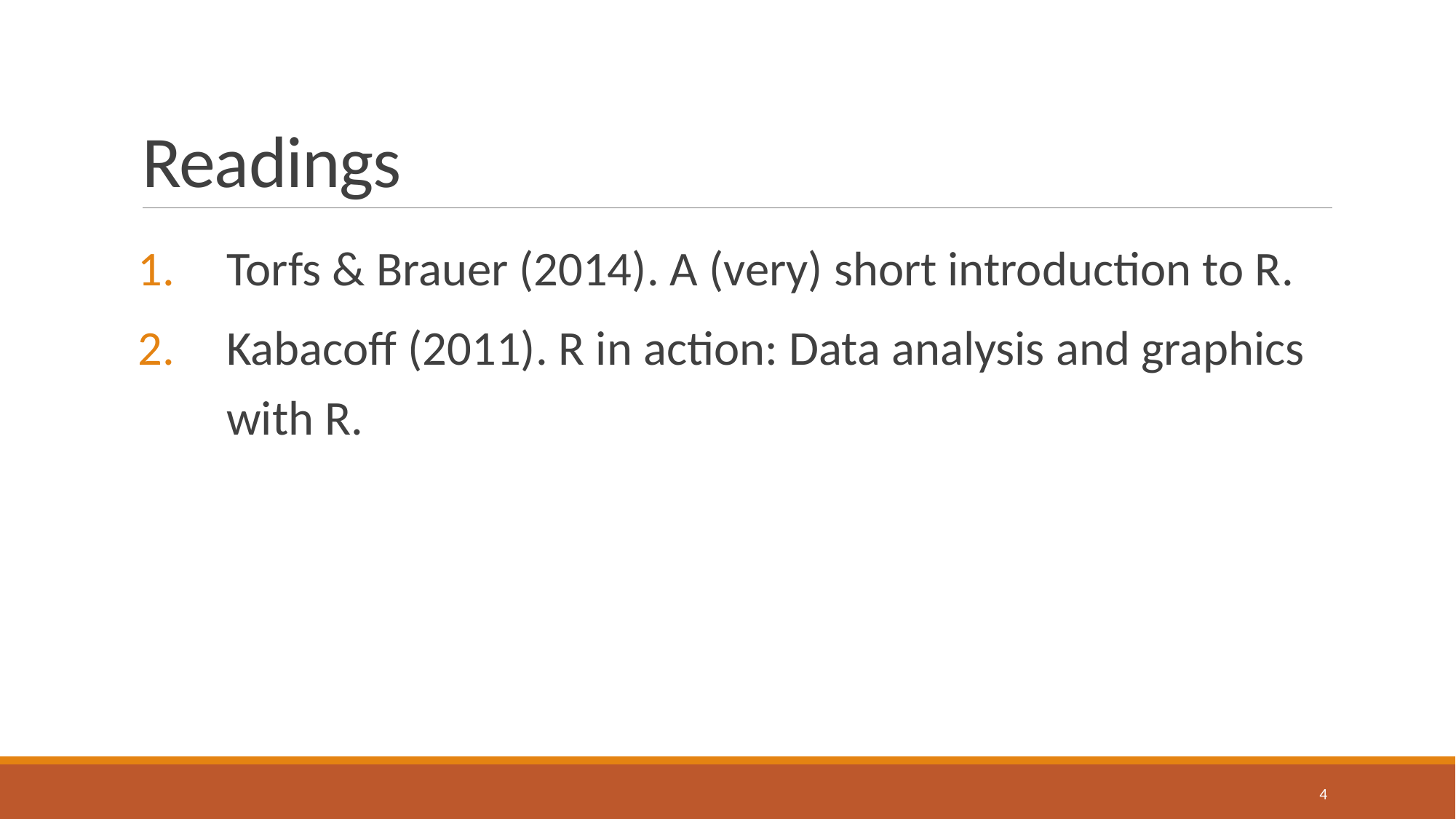

# Readings
Torfs & Brauer (2014). A (very) short introduction to R.
Kabacoff (2011). R in action: Data analysis and graphics with R.
4